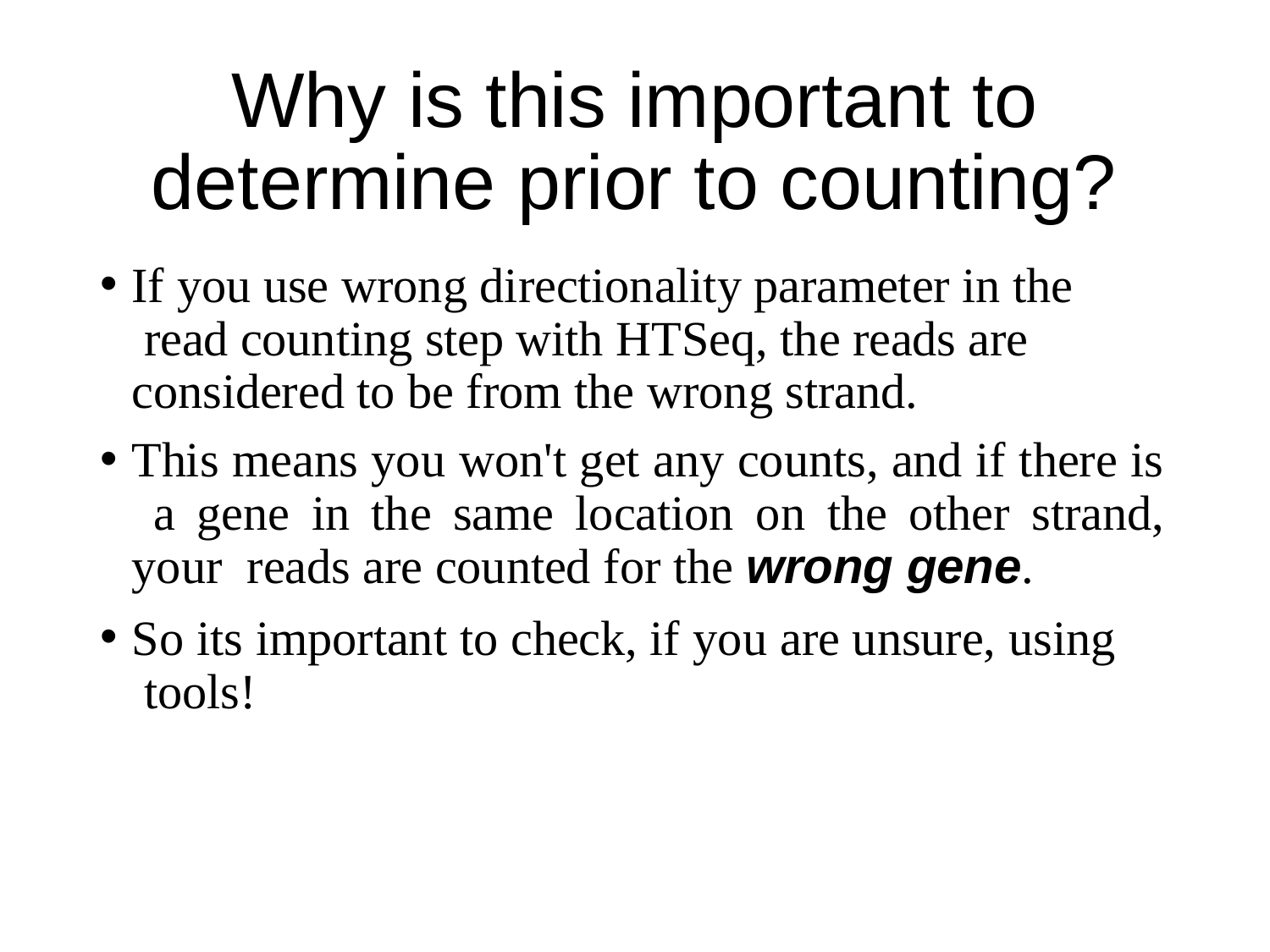

# Why is this important to  determine prior to counting?
If you use wrong directionality parameter in the  read counting step with HTSeq, the reads are  considered to be from the wrong strand.
This means you won't get any counts, and if there is  a gene in the same location on the other strand, your  reads are counted for the wrong gene.
So its important to check, if you are unsure, using  tools!